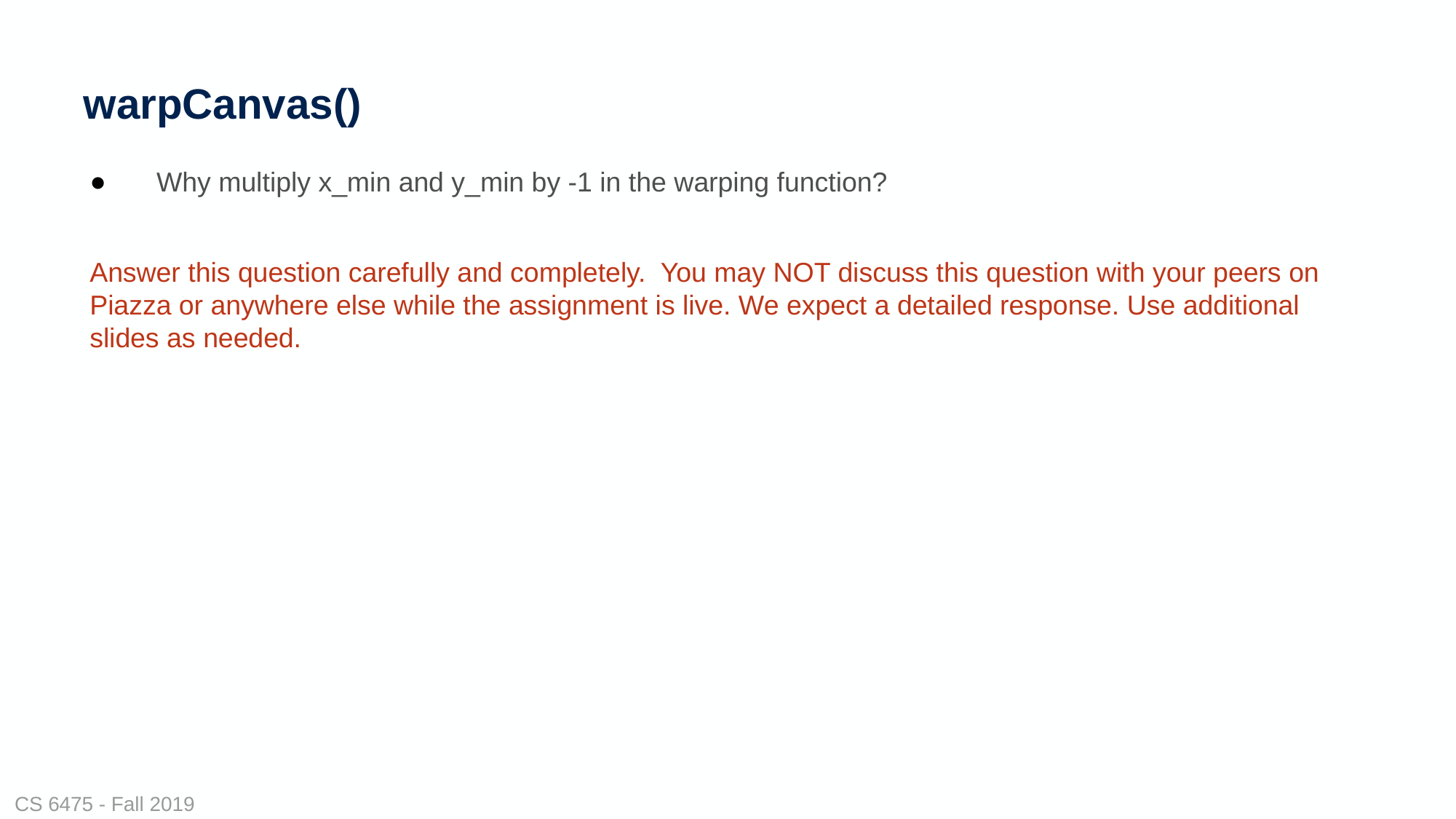

# warpCanvas()
Why multiply x_min and y_min by -1 in the warping function?

Answer this question carefully and completely.  You may NOT discuss this question with your peers on Piazza or anywhere else while the assignment is live. We expect a detailed response. Use additional slides as needed.